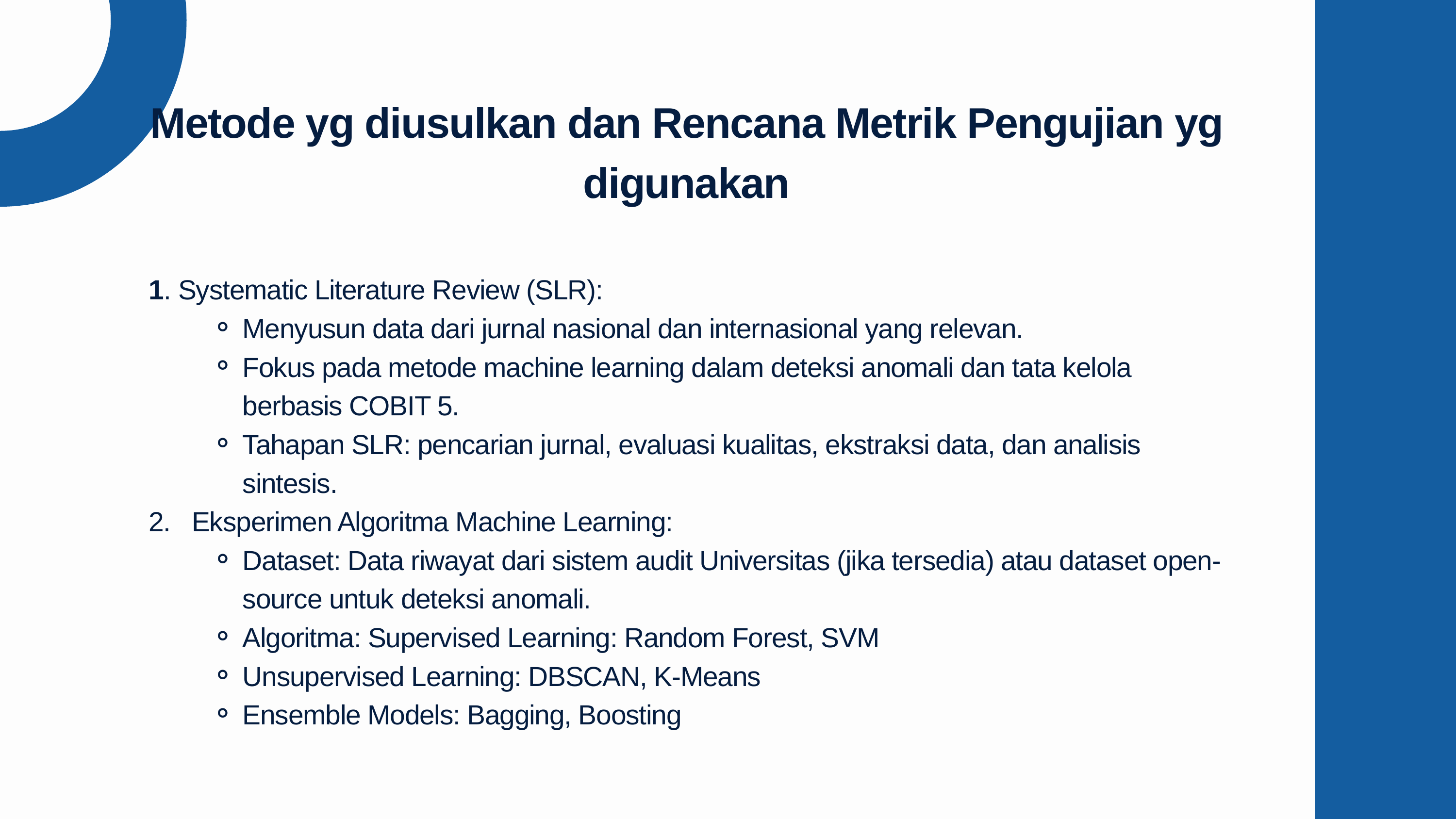

Metode yg diusulkan dan Rencana Metrik Pengujian yg digunakan

1. Systematic Literature Review (SLR):
Menyusun data dari jurnal nasional dan internasional yang relevan.
Fokus pada metode machine learning dalam deteksi anomali dan tata kelola berbasis COBIT 5.
Tahapan SLR: pencarian jurnal, evaluasi kualitas, ekstraksi data, dan analisis sintesis.
2.   Eksperimen Algoritma Machine Learning:
Dataset: Data riwayat dari sistem audit Universitas (jika tersedia) atau dataset open-source untuk deteksi anomali.
Algoritma: Supervised Learning: Random Forest, SVM
Unsupervised Learning: DBSCAN, K-Means
Ensemble Models: Bagging, Boosting